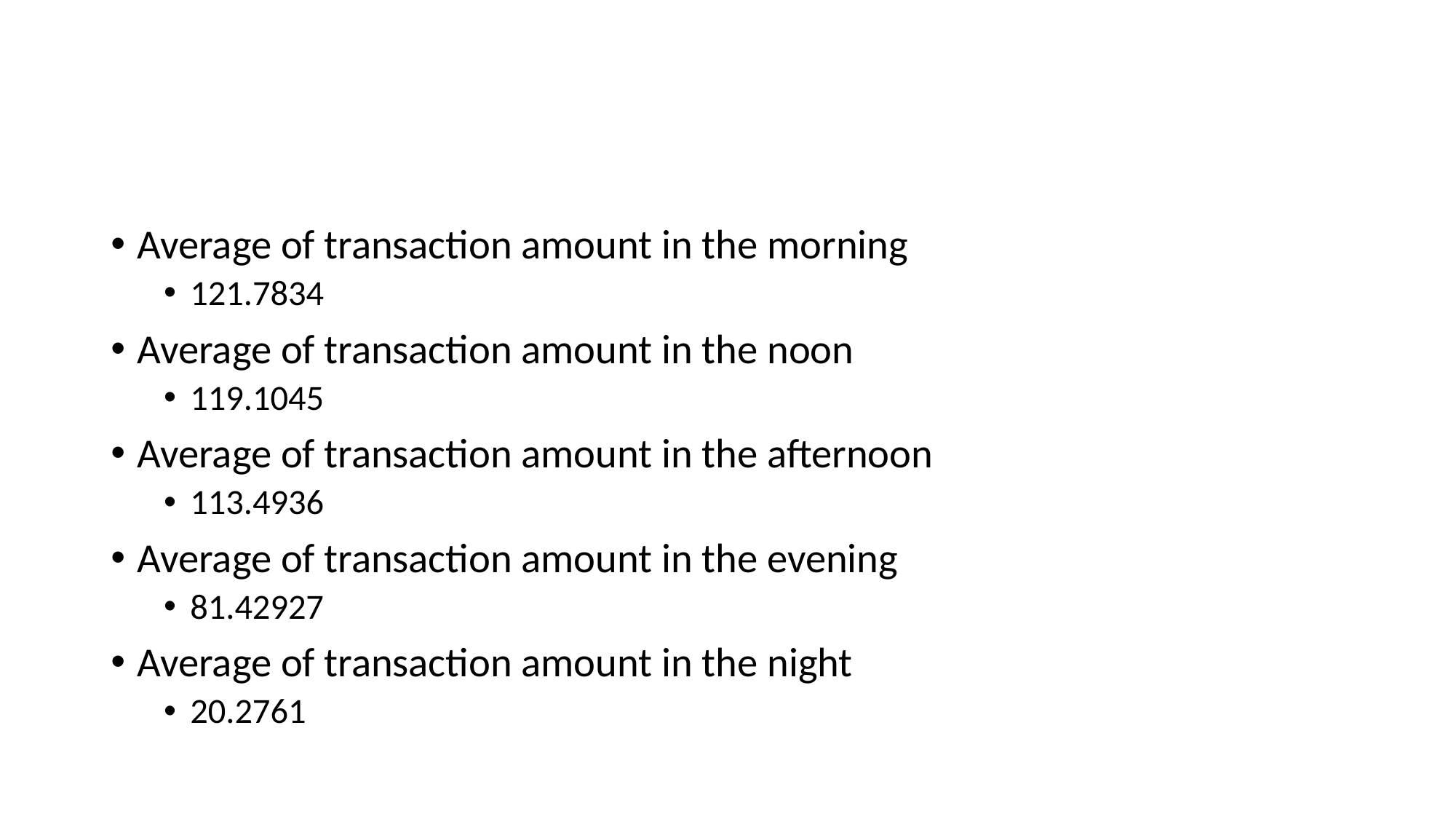

#
Average of transaction amount in the morning
121.7834
Average of transaction amount in the noon
119.1045
Average of transaction amount in the afternoon
113.4936
Average of transaction amount in the evening
81.42927
Average of transaction amount in the night
20.2761